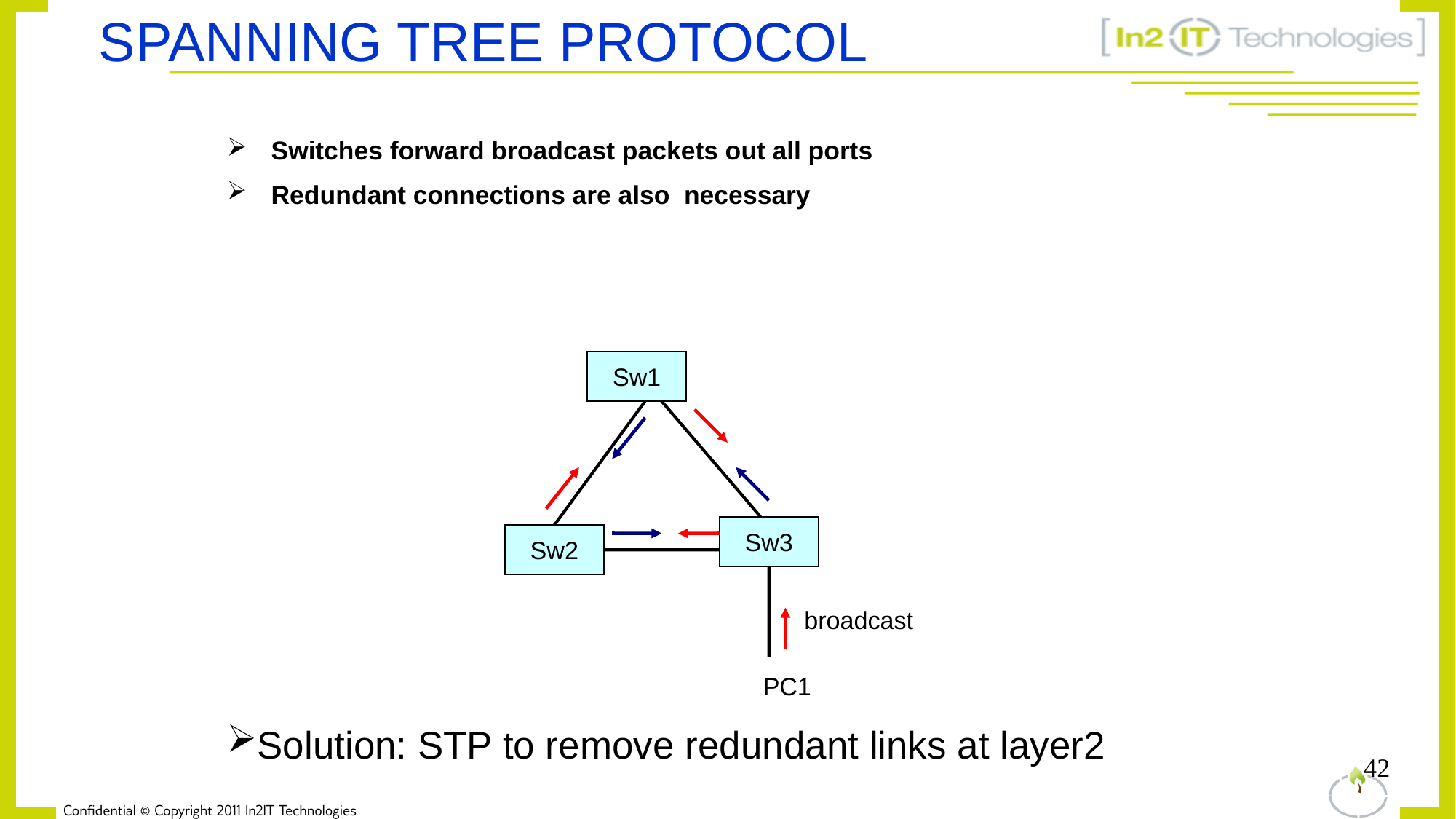

# Spanning Tree Protocol
Switches forward broadcast packets out all ports
Redundant connections are also  necessary

Sw1

Sw3
Sw2

broadcast

PC1
Solution: STP to remove redundant links at layer2
42